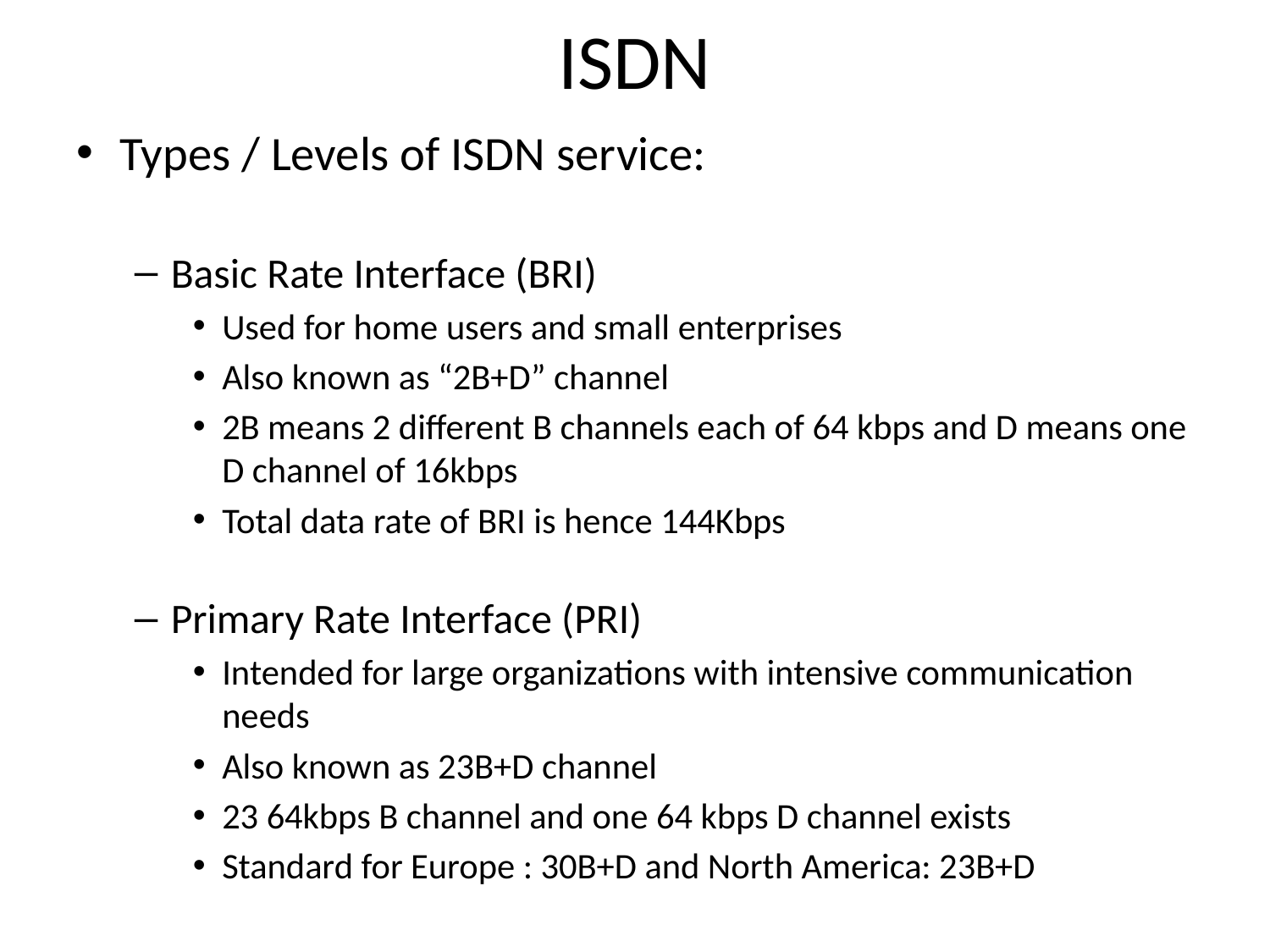

# ISDN
Types / Levels of ISDN service:
Basic Rate Interface (BRI)
Used for home users and small enterprises
Also known as “2B+D” channel
2B means 2 different B channels each of 64 kbps and D means one D channel of 16kbps
Total data rate of BRI is hence 144Kbps
Primary Rate Interface (PRI)
Intended for large organizations with intensive communication needs
Also known as 23B+D channel
23 64kbps B channel and one 64 kbps D channel exists
Standard for Europe : 30B+D and North America: 23B+D